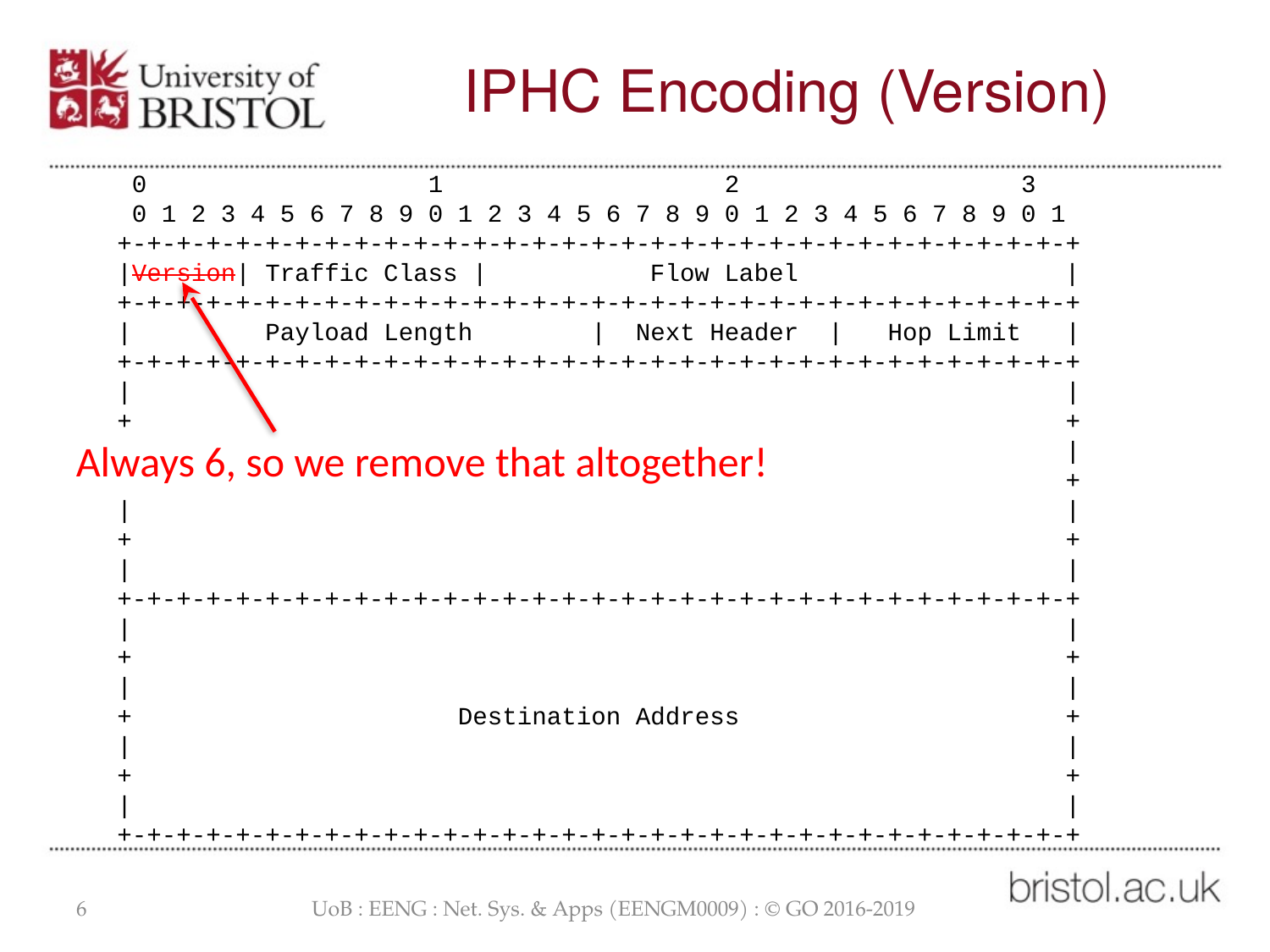

# IPHC Encoding (Version)
    0                   1                   2                   3
    0 1 2 3 4 5 6 7 8 9 0 1 2 3 4 5 6 7 8 9 0 1 2 3 4 5 6 7 8 9 0 1
   +-+-+-+-+-+-+-+-+-+-+-+-+-+-+-+-+-+-+-+-+-+-+-+-+-+-+-+-+-+-+-+-+
   |Version| Traffic Class |           Flow Label                  |
   +-+-+-+-+-+-+-+-+-+-+-+-+-+-+-+-+-+-+-+-+-+-+-+-+-+-+-+-+-+-+-+-+
   |         Payload Length        |  Next Header  |   Hop Limit   |
   +-+-+-+-+-+-+-+-+-+-+-+-+-+-+-+-+-+-+-+-+-+-+-+-+-+-+-+-+-+-+-+-+
   |                                                               |
   +                                                               +
   |                                                               |
   +                         Source Address                        +
   |                                                               |
   +                                                               +
   |                                                               |
   +-+-+-+-+-+-+-+-+-+-+-+-+-+-+-+-+-+-+-+-+-+-+-+-+-+-+-+-+-+-+-+-+
   |                                                               |
   +                                                               +
   |                                                               |
   +                      Destination Address                      +
   |                                                               |
   +                                                               +
   |                                                               |
   +-+-+-+-+-+-+-+-+-+-+-+-+-+-+-+-+-+-+-+-+-+-+-+-+-+-+-+-+-+-+-+-+
Always 6, so we remove that altogether!
6
UoB : EENG : Net. Sys. & Apps (EENGM0009) : © GO 2016-2019